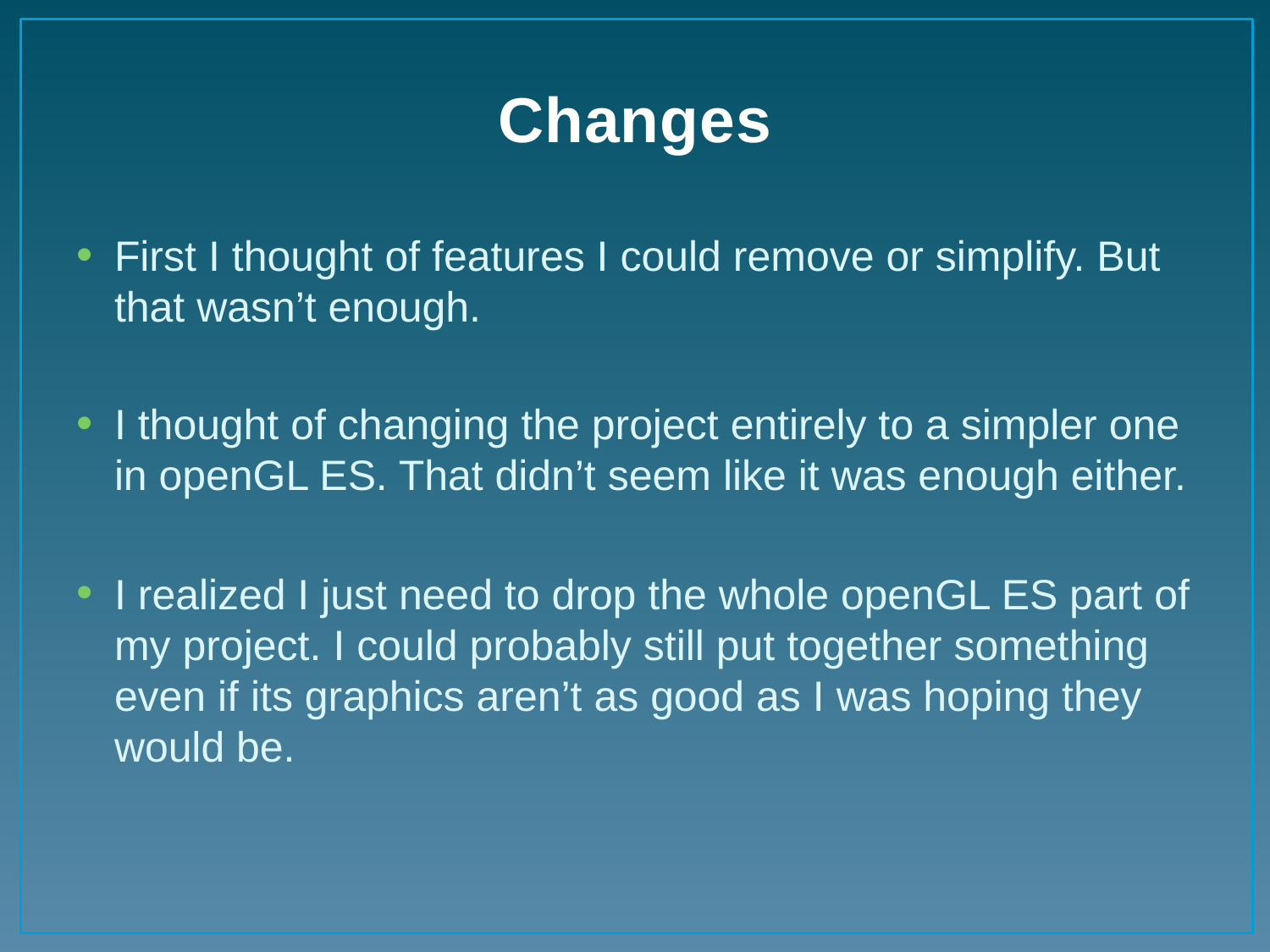

# Changes
First I thought of features I could remove or simplify. But that wasn’t enough.

I thought of changing the project entirely to a simpler one in openGL ES. That didn’t seem like it was enough either.

I realized I just need to drop the whole openGL ES part of my project. I could probably still put together something even if its graphics aren’t as good as I was hoping they would be.